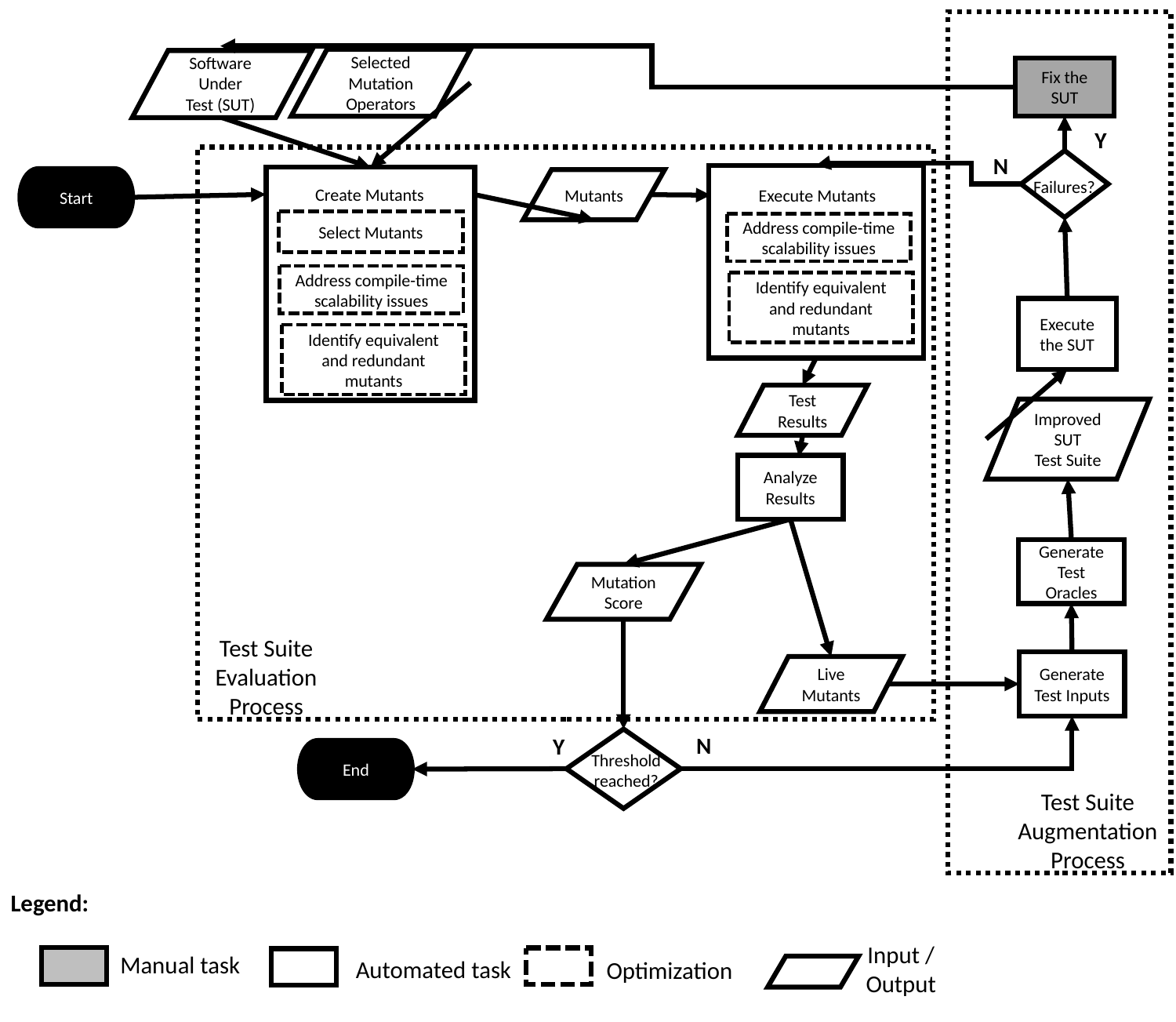

Software
Under
Test (SUT)
Selected
Mutation
Operators

Start
Fix the
SUT
Y
N

Mutants
Failures?
Create Mutants
Execute Mutants
Select Mutants
Address compile-time scalability issues
Address compile-time scalability issues
Identify equivalent and redundant mutants
Execute
the SUT
Identify equivalent and redundant mutants
Test
Results
Improved
SUT
Test Suite
Analyze
Results
Generate
Test Oracles
Mutation
Score
N
Y

Threshold
reached?
End
Test Suite
Evaluation
Process
Generate
Test Inputs
Live
Mutants
Test Suite
Augmentation
Process
Legend:
Input / Output
Manual task

Automated task

Optimization